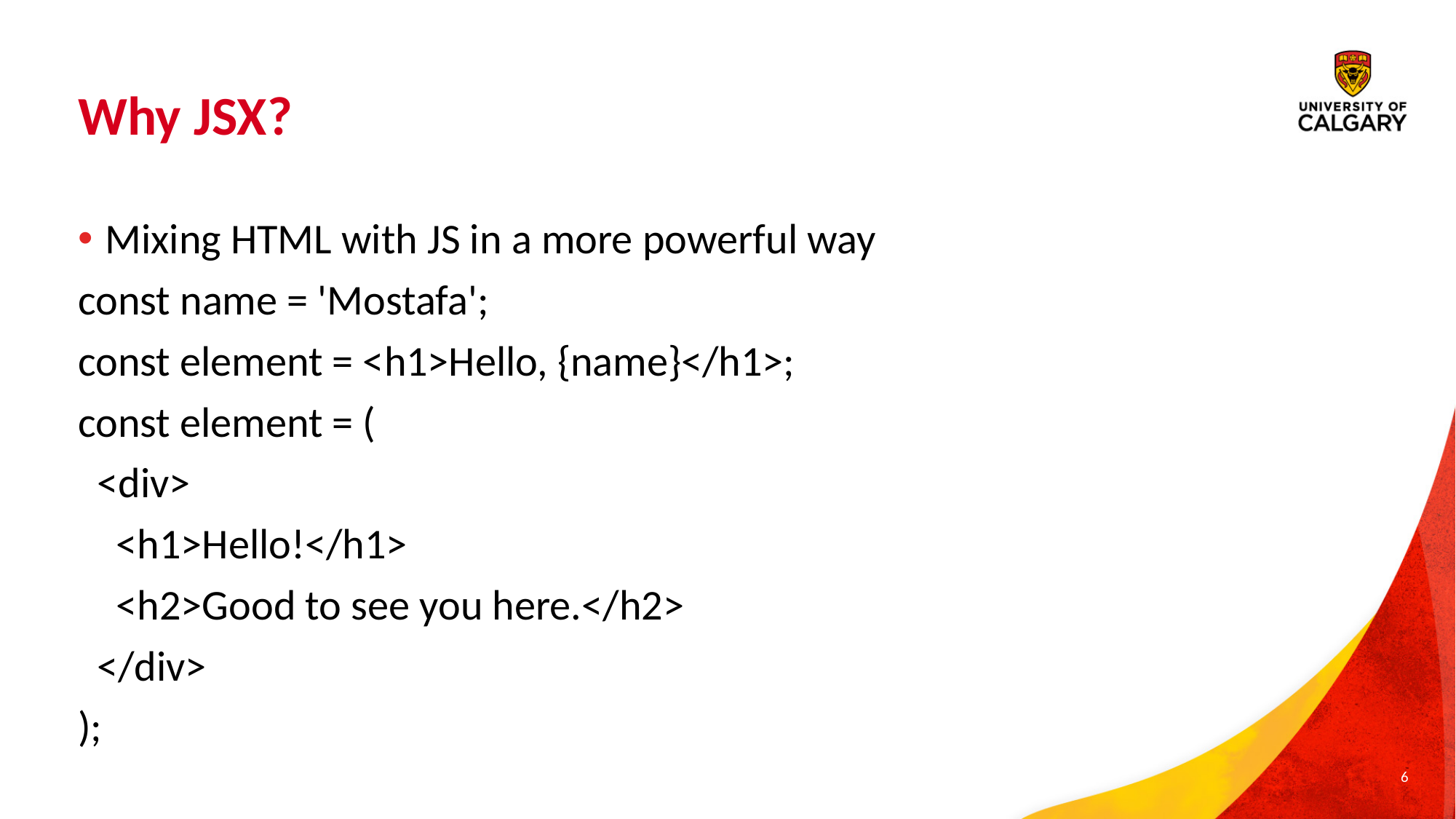

# Why JSX?
Mixing HTML with JS in a more powerful way
const name = 'Mostafa';
const element = <h1>Hello, {name}</h1>;
const element = (
  <div>
    <h1>Hello!</h1>
    <h2>Good to see you here.</h2>
  </div>
);

6